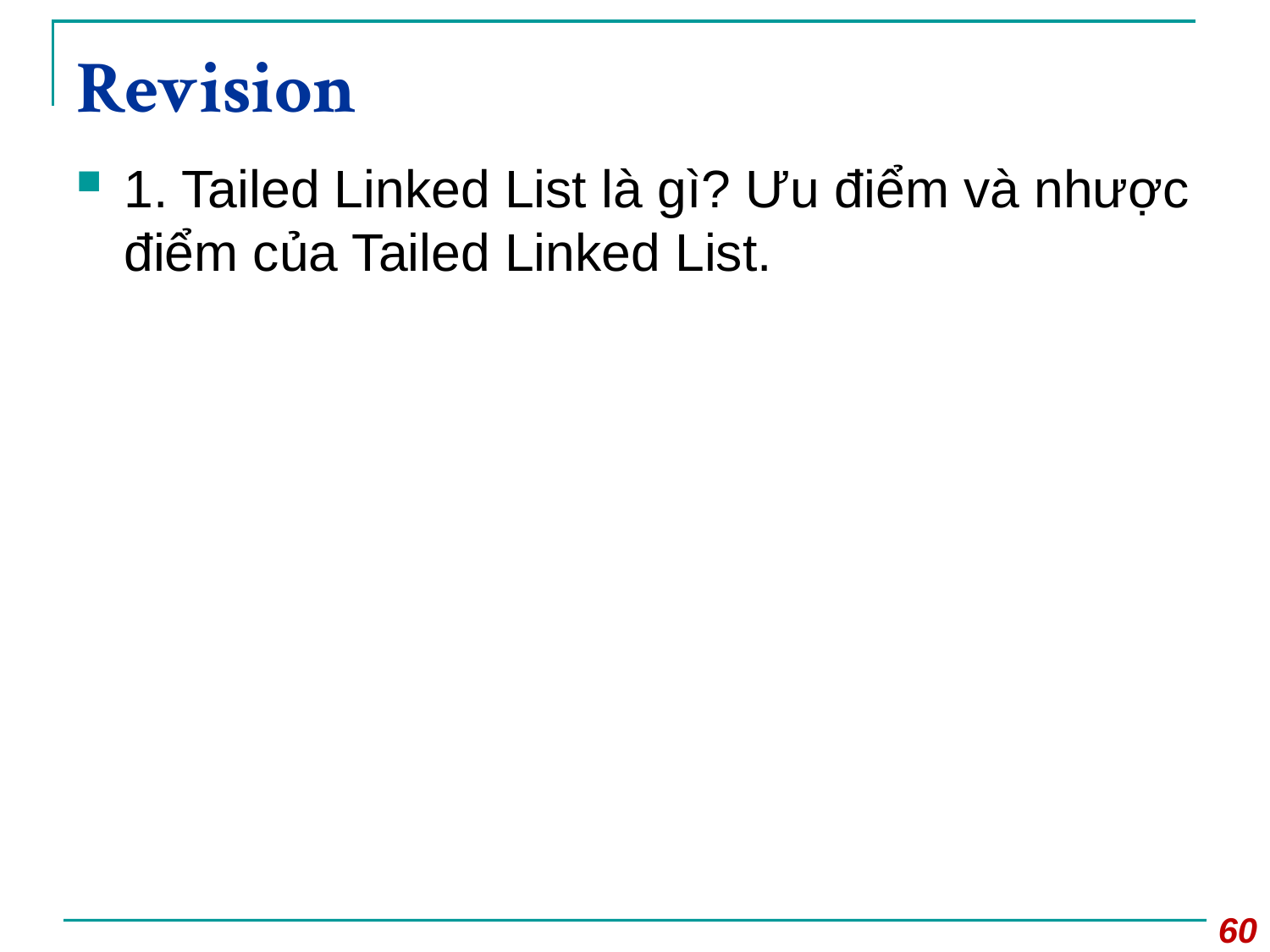

# Revision
1. Tailed Linked List là gì? Ưu điểm và nhược điểm của Tailed Linked List.

60